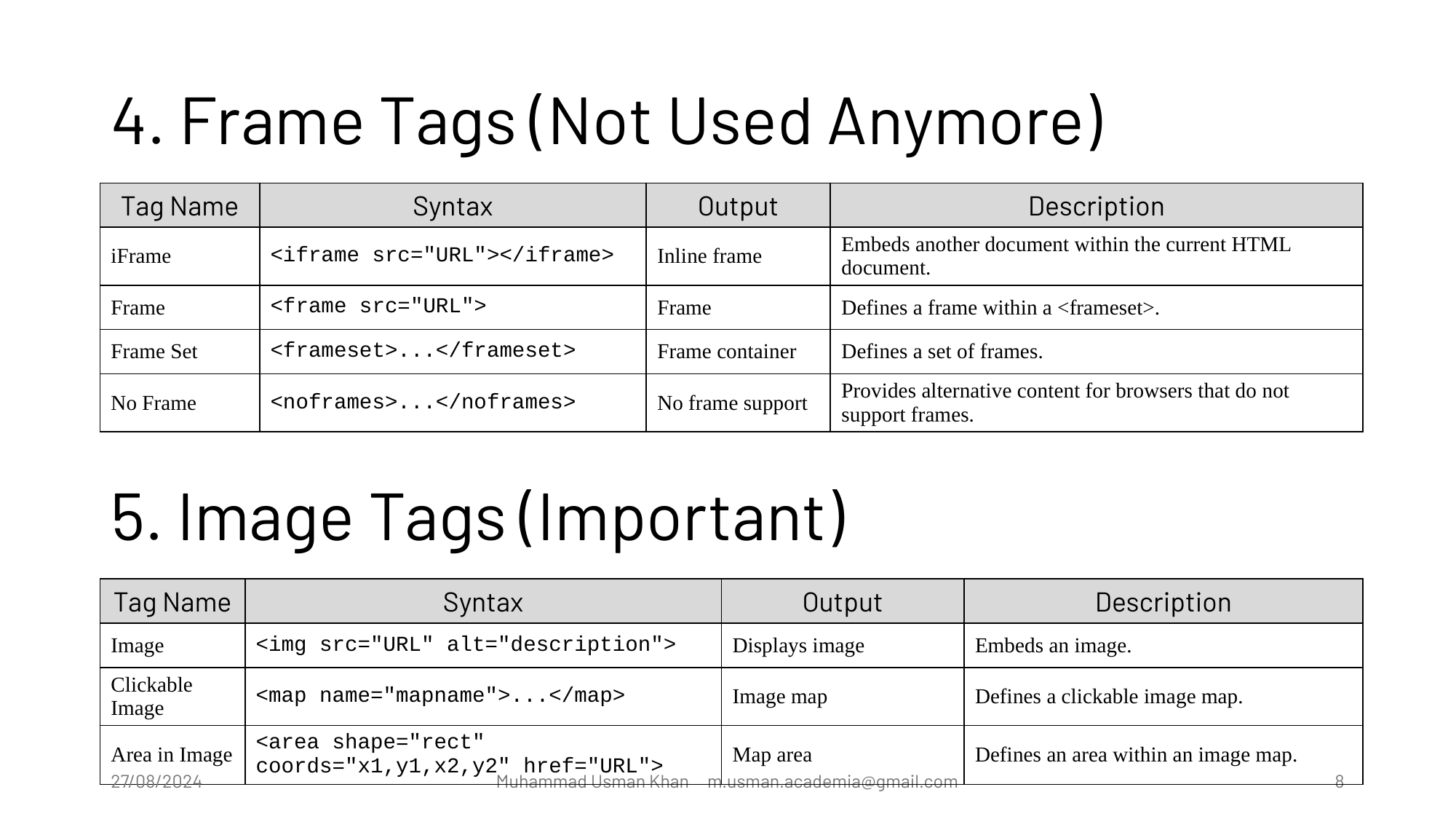

# 4. Frame Tags (Not Used Anymore)
| Tag Name | Syntax | Output | Description |
| --- | --- | --- | --- |
| iFrame | <iframe src="URL"></iframe> | Inline frame | Embeds another document within the current HTML document. |
| Frame | <frame src="URL"> | Frame | Defines a frame within a <frameset>. |
| Frame Set | <frameset>...</frameset> | Frame container | Defines a set of frames. |
| No Frame | <noframes>...</noframes> | No frame support | Provides alternative content for browsers that do not support frames. |
5. Image Tags (Important)
| Tag Name | Syntax | Output | Description |
| --- | --- | --- | --- |
| Image | <img src="URL" alt="description"> | Displays image | Embeds an image. |
| Clickable Image | <map name="mapname">...</map> | Image map | Defines a clickable image map. |
| Area in Image | <area shape="rect" coords="x1,y1,x2,y2" href="URL"> | Map area | Defines an area within an image map. |
27/08/2024
Muhammad Usman Khan     m.usman.academia@gmail.com
8